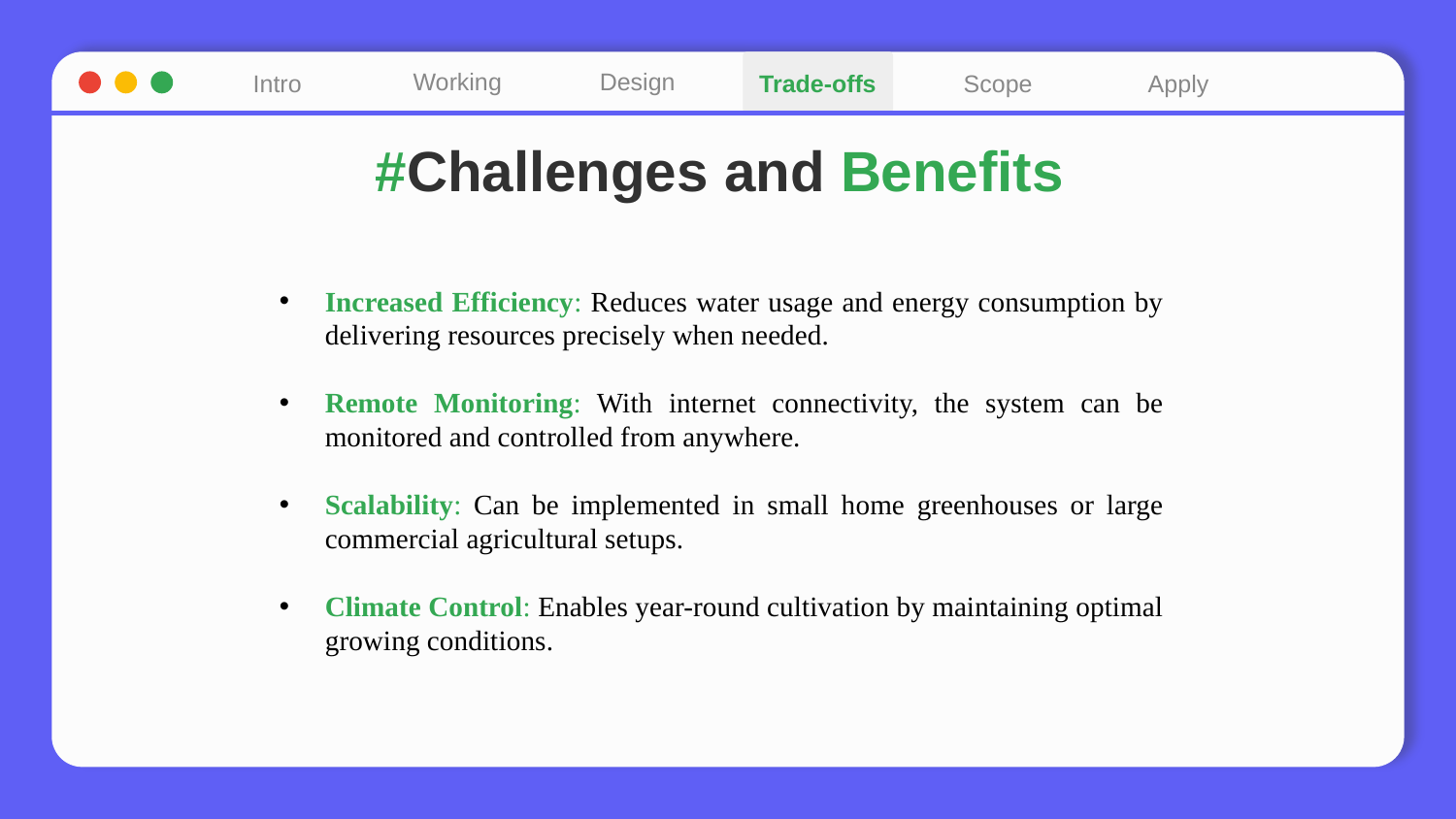

Working
Design
Intro
Trade-offs
Scope
Apply

# #Challenges and Benefits
Increased Efficiency: Reduces water usage and energy consumption by delivering resources precisely when needed.

Remote Monitoring: With internet connectivity, the system can be monitored and controlled from anywhere.

Scalability: Can be implemented in small home greenhouses or large commercial agricultural setups.

Climate Control: Enables year-round cultivation by maintaining optimal growing conditions.